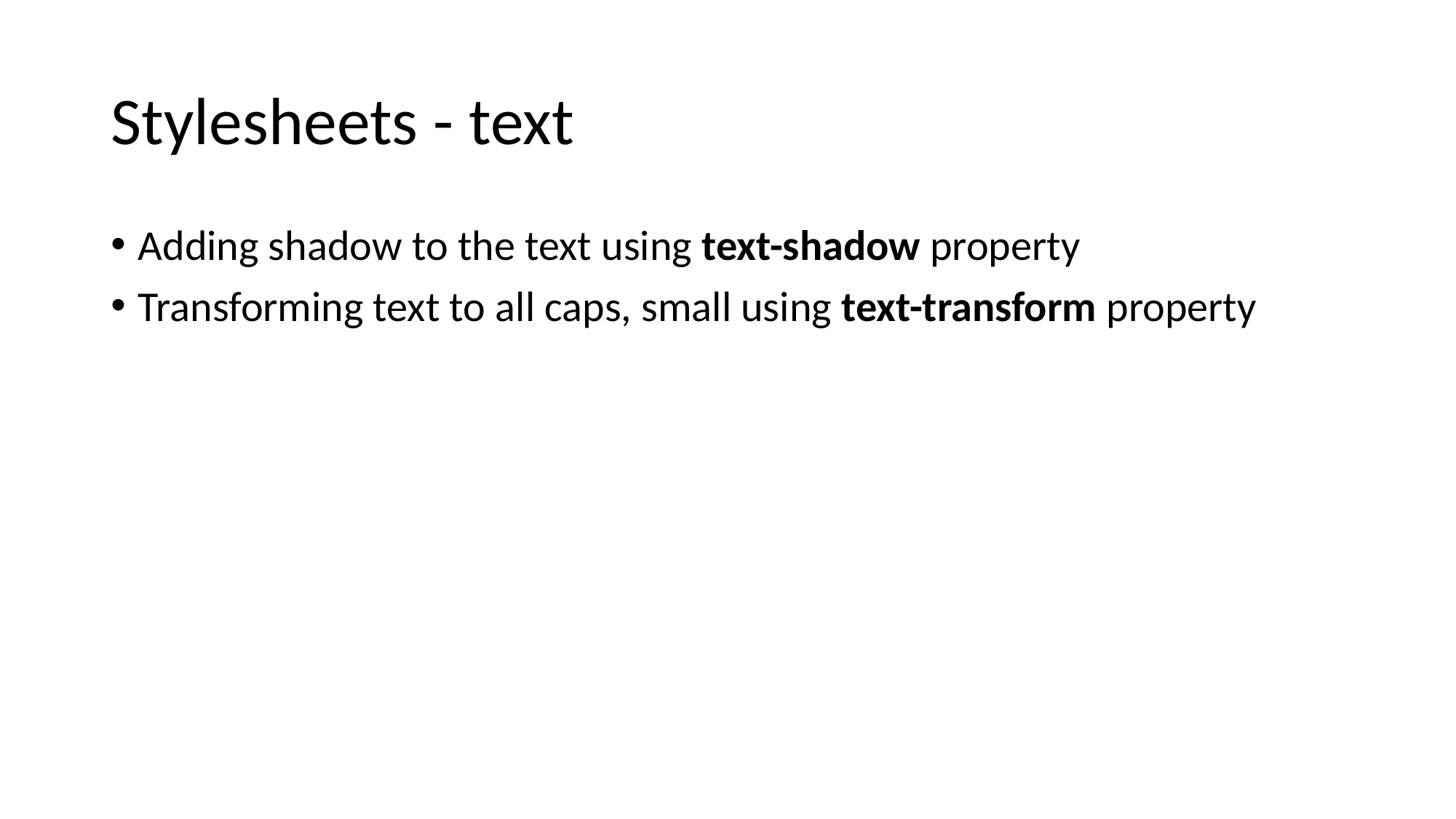

# Stylesheets - text
Adding shadow to the text using text-shadow property
Transforming text to all caps, small using text-transform property